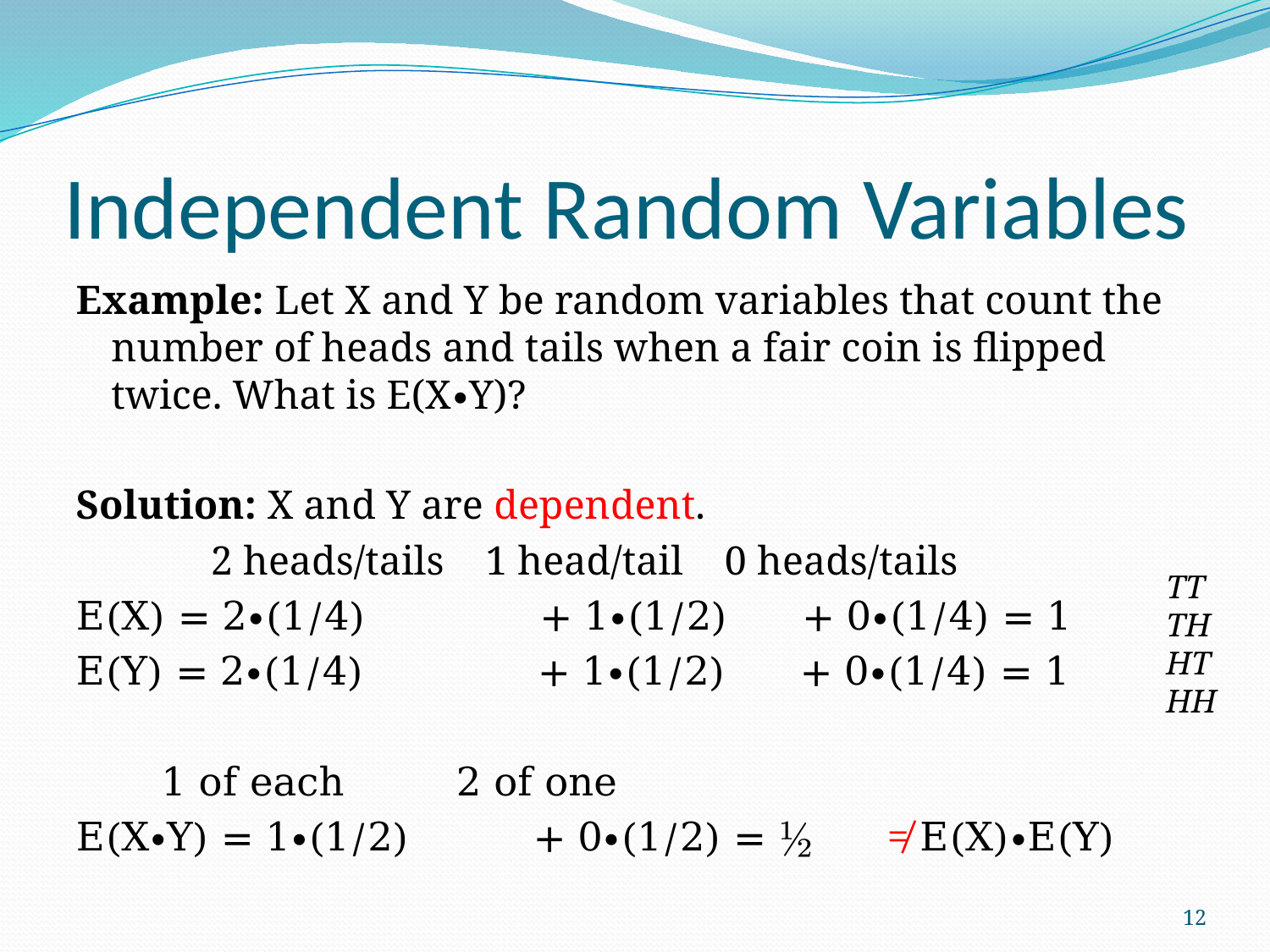

# Independent Random Variables
Example: Let X and Y be random variables that count the number of heads and tails when a fair coin is flipped twice. What is E(X∙Y)?

Solution: X and Y are dependent.
             2 heads/tails    1 head/tail    0 heads/tails
E(X) = 2∙(1/4)              + 1∙(1/2)      + 0∙(1/4) = 1
E(Y) = 2∙(1/4)              + 1∙(1/2)      + 0∙(1/4) = 1

		    1 of each         2 of one
E(X∙Y) = 1∙(1/2)          + 0∙(1/2) = ½      ≠ E(X)∙E(Y)
TT
TH
HT
HH
12